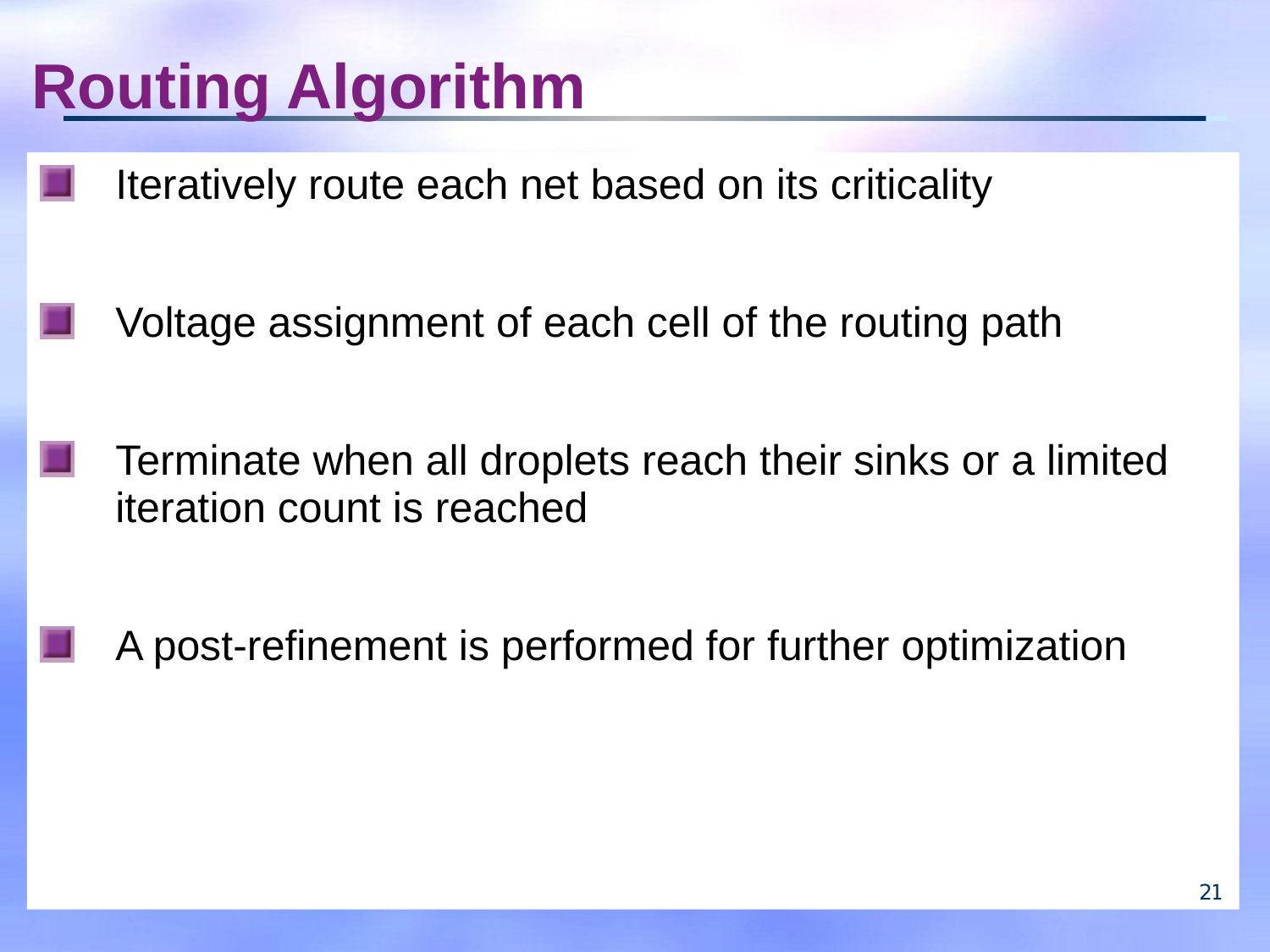

# Routing Algorithm
Iteratively route each net based on its criticality

Voltage assignment of each cell of the routing path

Terminate when all droplets reach their sinks or a limited iteration count is reached

A post-refinement is performed for further optimization
21